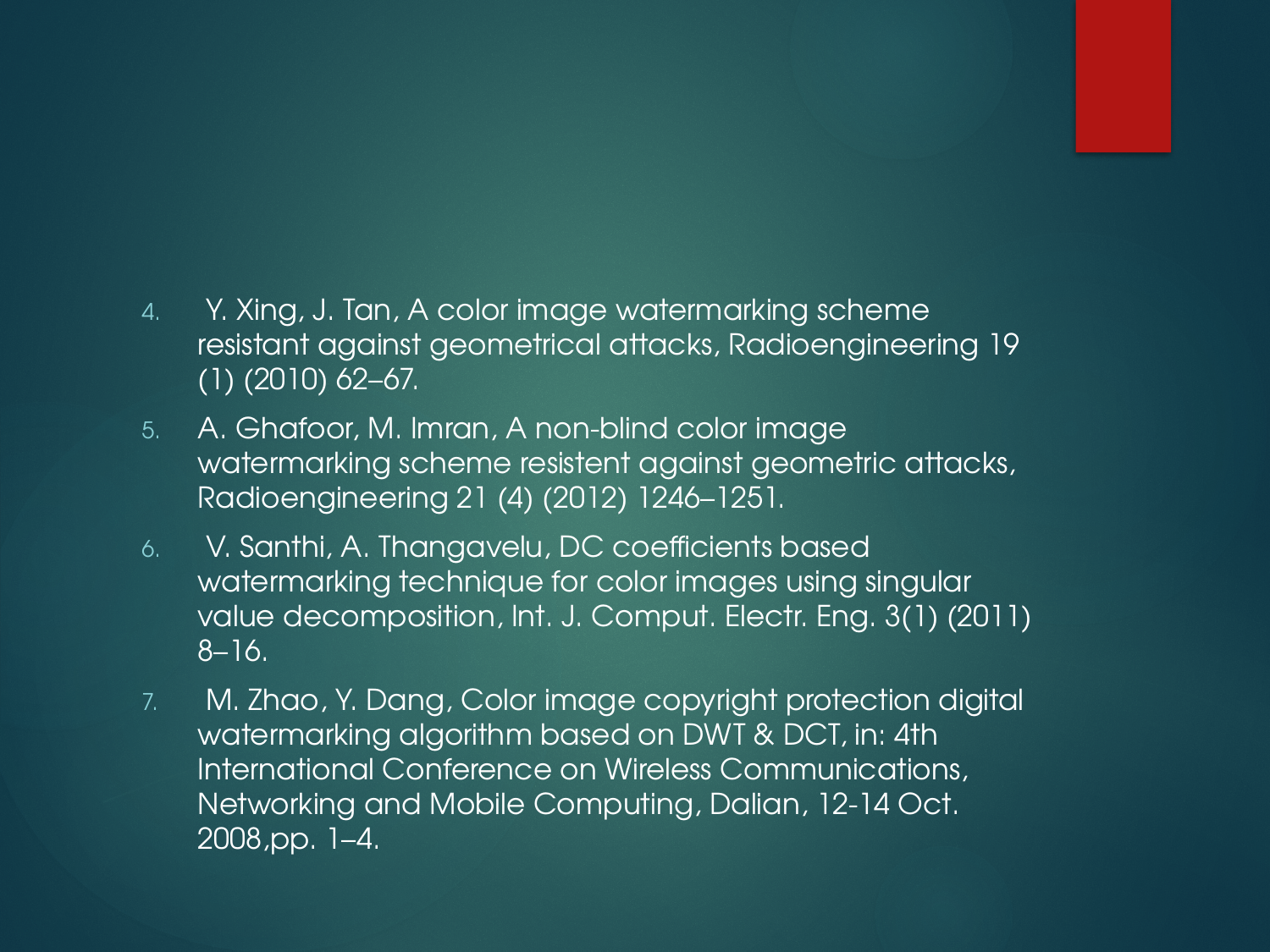

#
 Y. Xing, J. Tan, A color image watermarking scheme resistant against geometrical attacks, Radioengineering 19 (1) (2010) 62–67.
A. Ghafoor, M. Imran, A non-blind color image watermarking scheme resistent against geometric attacks, Radioengineering 21 (4) (2012) 1246–1251.
 V. Santhi, A. Thangavelu, DC coefficients based watermarking technique for color images using singular value decomposition, Int. J. Comput. Electr. Eng. 3(1) (2011) 8–16.
 M. Zhao, Y. Dang, Color image copyright protection digital watermarking algorithm based on DWT & DCT, in: 4th International Conference on Wireless Communications, Networking and Mobile Computing, Dalian, 12-14 Oct. 2008,pp. 1–4.